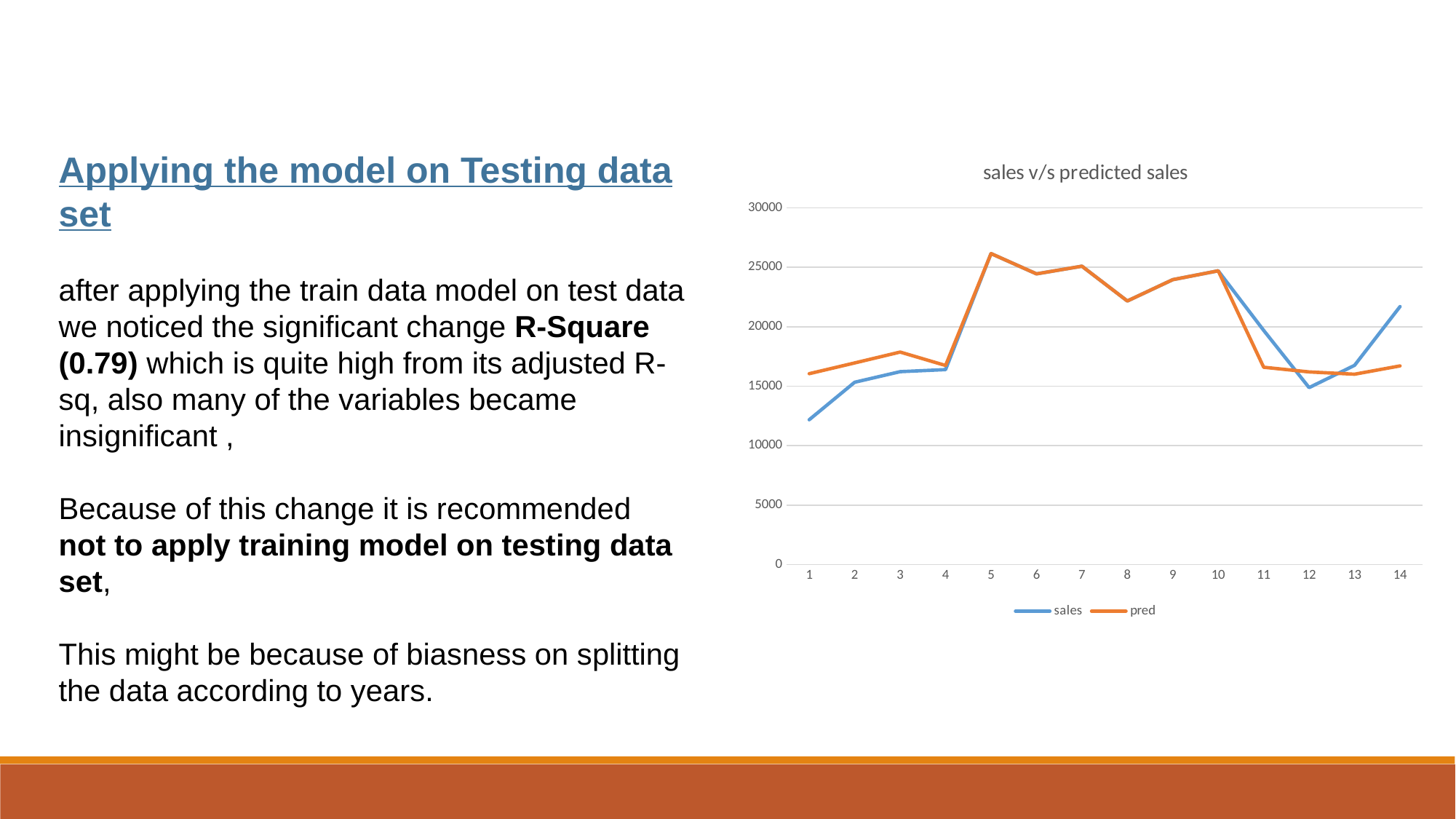

Applying the model on Testing data set

after applying the train data model on test data we noticed the significant change R-Square (0.79) which is quite high from its adjusted R-sq, also many of the variables became insignificant ,

Because of this change it is recommended  not to apply training model on testing data set,

This might be because of biasness on splitting the data according to years.

### Chart: sales v/s predicted sales

| Category | sales | pred |
|---|---|---|